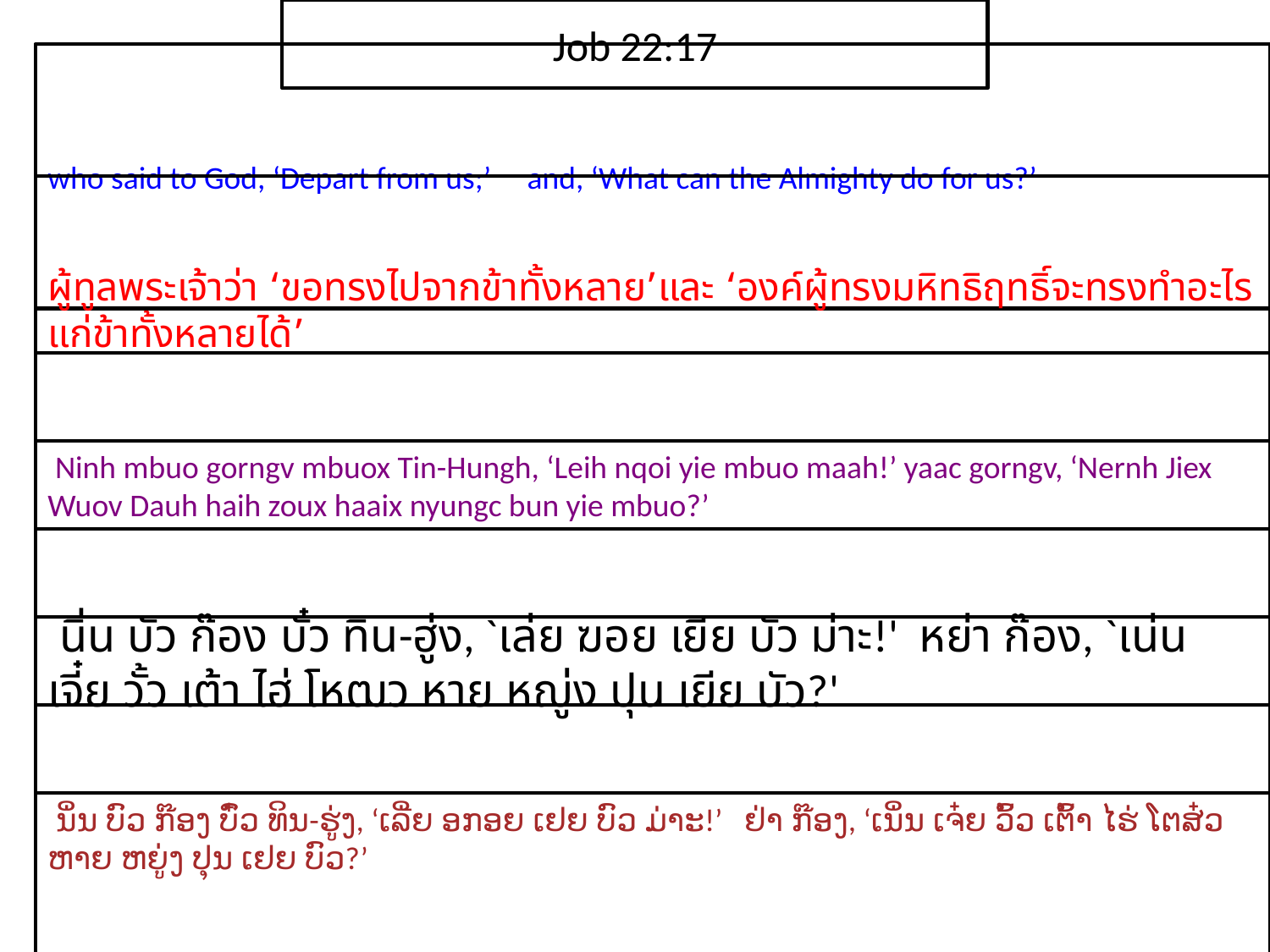

Job 22:17
who said to God, ‘Depart from us;’     and, ‘What can the Almighty do for us?’
ผู้​ทูล​พระ​เจ้า​ว่า ‘ขอ​ทรง​ไป​จาก​ข้า​ทั้ง​หลาย’และ ‘องค์​ผู้​ทรง​มหิทธิ​ฤทธิ์​จะ​ทรง​ทำ​อะไร​แก่​ข้า​ทั้ง​หลาย​ได้’
 Ninh mbuo gorngv mbuox Tin-Hungh, ‘Leih nqoi yie mbuo maah!’ yaac gorngv, ‘Nernh Jiex Wuov Dauh haih zoux haaix nyungc bun yie mbuo?’
 นิ่น บัว ก๊อง บั๋ว ทิน-ฮู่ง, `เล่ย ฆอย เยีย บัว ม่าะ!'  หย่า ก๊อง, `เน่น เจี๋ย วั้ว เต้า ไฮ่ โหฒว หาย หญู่ง ปุน เยีย บัว?'
 ນິ່ນ ບົວ ກ໊ອງ ບົ໋ວ ທິນ-ຮູ່ງ, ‘ເລີ່ຍ ອກອຍ ເຢຍ ບົວ ມ່າະ!’   ຢ່າ ກ໊ອງ, ‘ເນິ່ນ ເຈ໋ຍ ວົ້ວ ເຕົ້າ ໄຮ່ ໂຕສ໋ວ ຫາຍ ຫຍູ່ງ ປຸນ ເຢຍ ບົວ?’